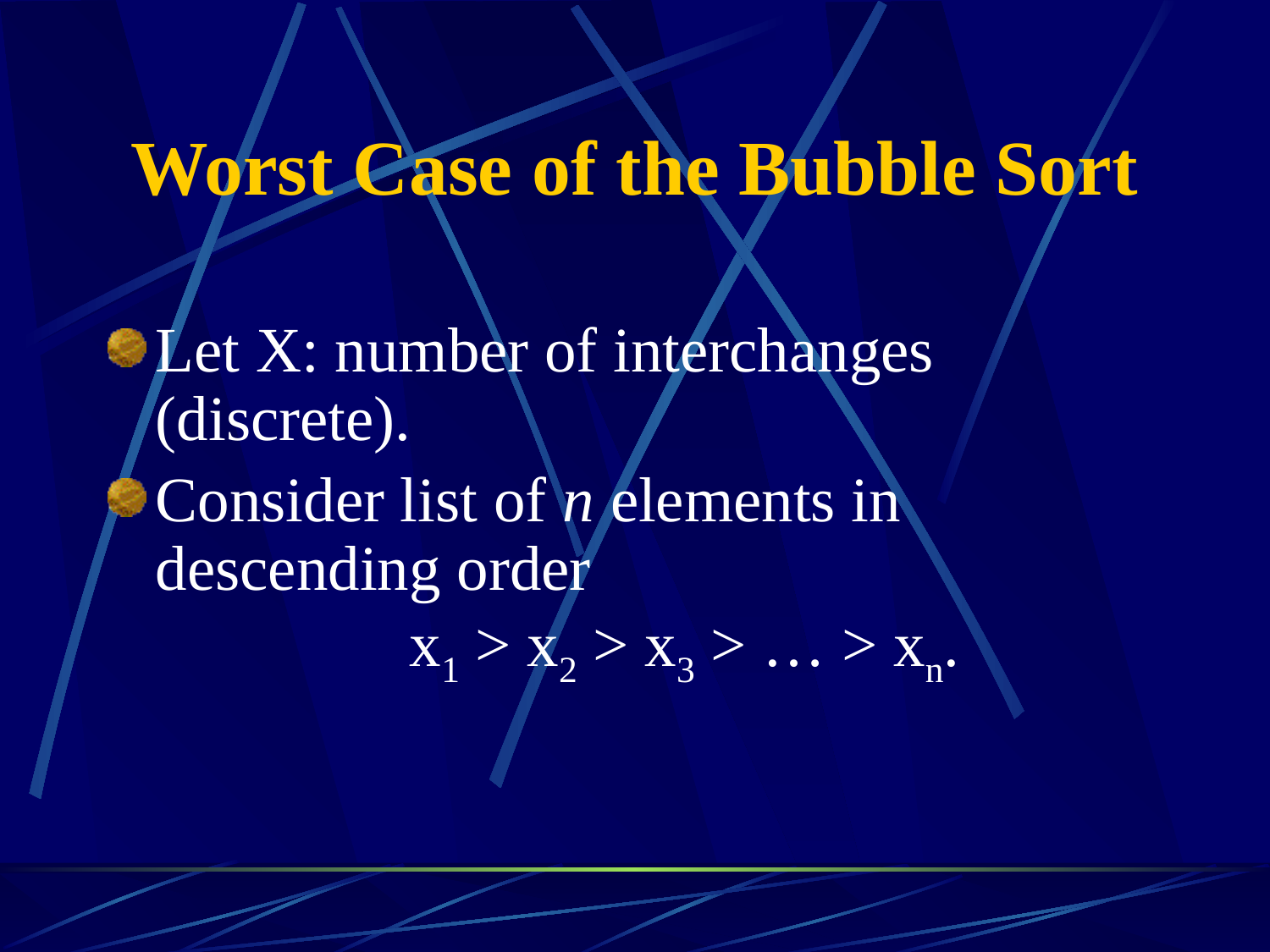

# Worst Case of the Bubble Sort

Let X: number of interchanges (discrete).
Consider list of n elements in descending order
		x1 > x2 > x3 > … > xn.